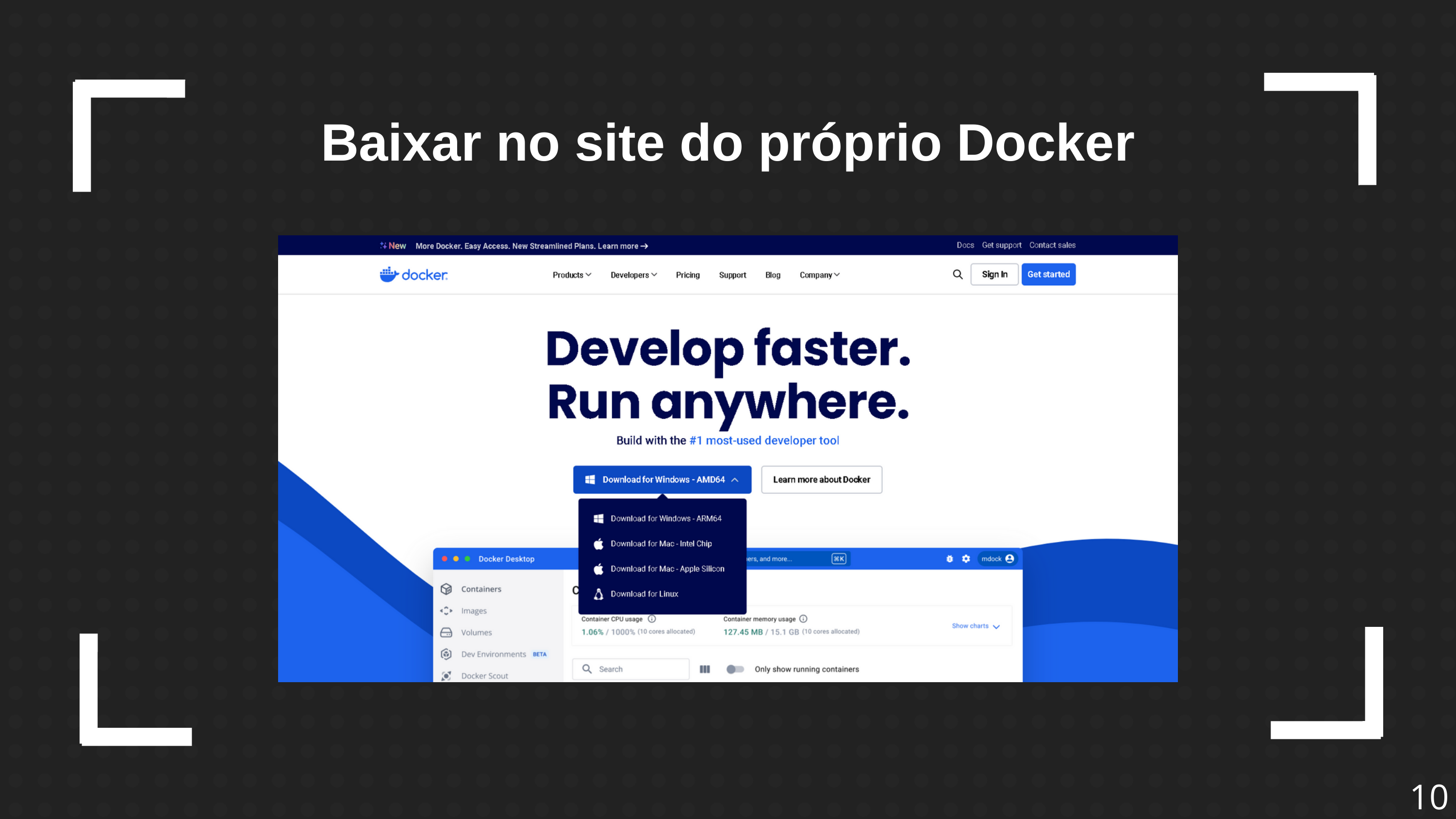

Baixar no site do próprio Docker

10